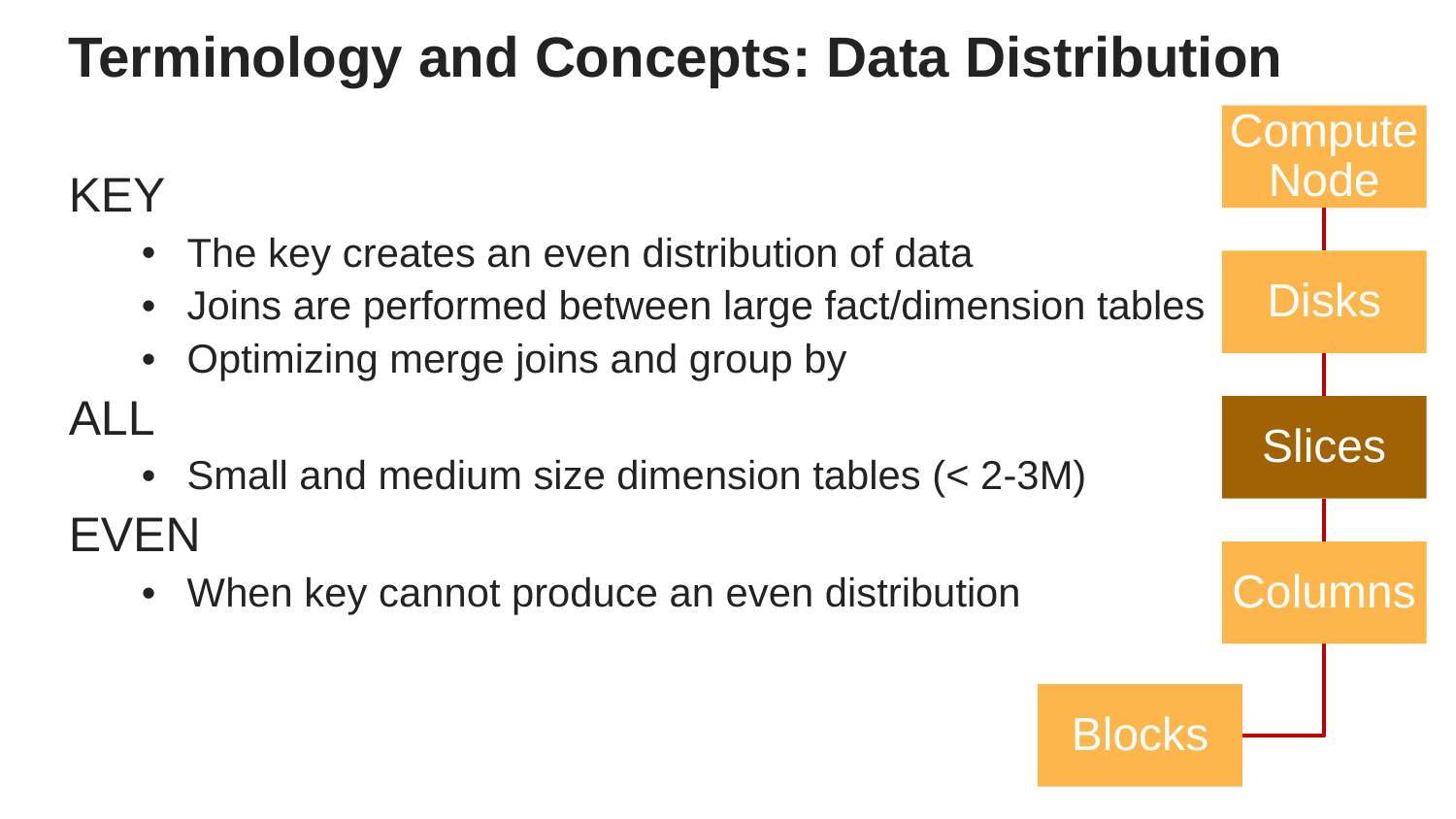

# Terminology and Concepts: Data Distribution
Compute Node
Disks
Slices
Columns
Blocks
KEY
The key creates an even distribution of data
Joins are performed between large fact/dimension tables
Optimizing merge joins and group by
ALL
Small and medium size dimension tables (< 2-3M)
EVEN
When key cannot produce an even distribution